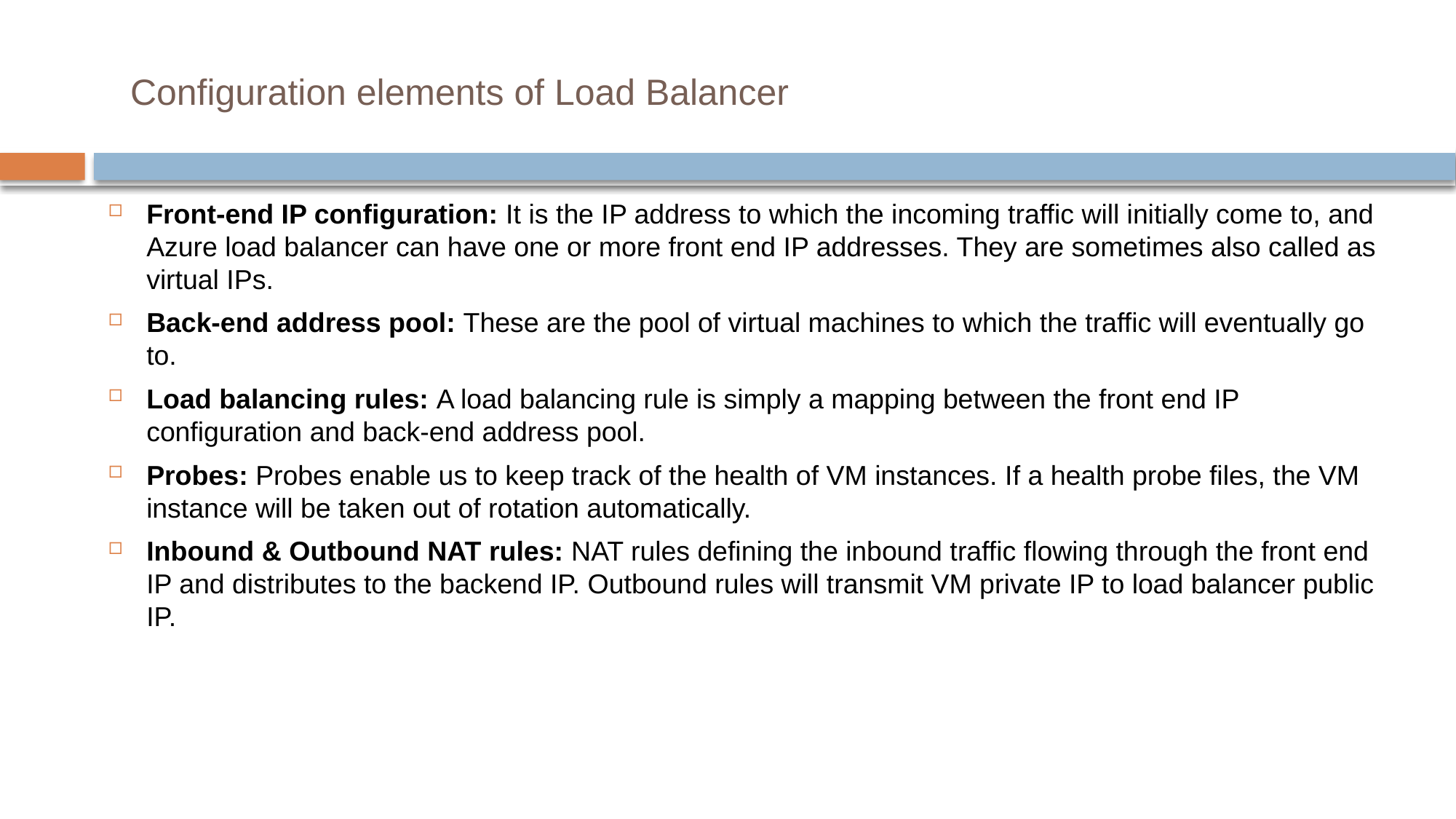

# Configuration elements of Load Balancer
Front-end IP configuration: It is the IP address to which the incoming traffic will initially come to, and Azure load balancer can have one or more front end IP addresses. They are sometimes also called as virtual IPs.
Back-end address pool: These are the pool of virtual machines to which the traffic will eventually go to.
Load balancing rules: A load balancing rule is simply a mapping between the front end IP configuration and back-end address pool.
Probes: Probes enable us to keep track of the health of VM instances. If a health probe files, the VM instance will be taken out of rotation automatically.
Inbound & Outbound NAT rules: NAT rules defining the inbound traffic flowing through the front end IP and distributes to the backend IP. Outbound rules will transmit VM private IP to load balancer public IP.